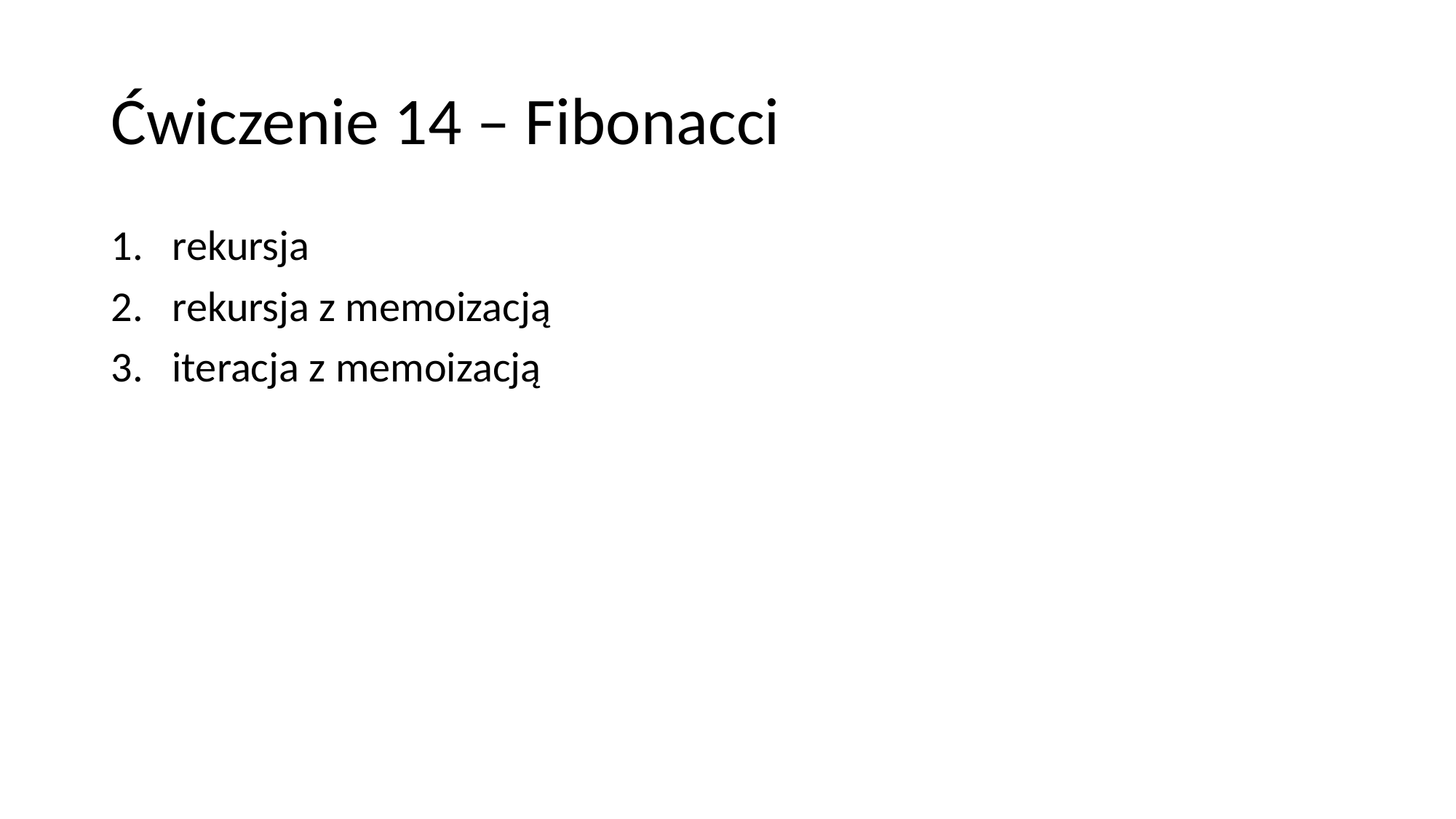

# Ćwiczenie 14 – Fibonacci
rekursja
rekursja z memoizacją
iteracja z memoizacją